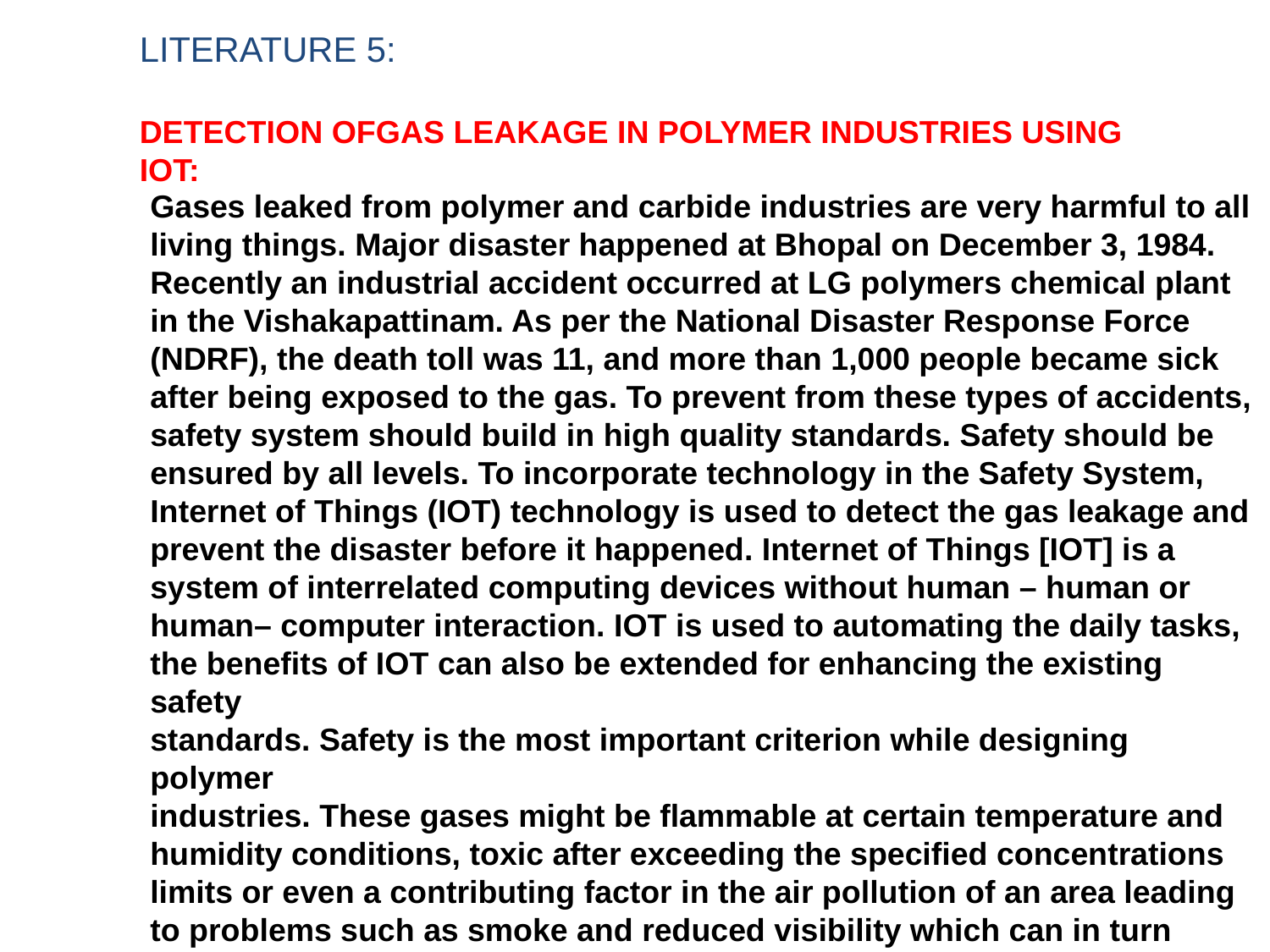

LITERATURE 5:

DETECTION OFGAS LEAKAGE IN POLYMER INDUSTRIES USING IOT:
Gases leaked from polymer and carbide industries are very harmful to all
living things. Major disaster happened at Bhopal on December 3, 1984.
Recently an industrial accident occurred at LG polymers chemical plant
in the Vishakapattinam. As per the National Disaster Response Force
(NDRF), the death toll was 11, and more than 1,000 people became sick
after being exposed to the gas. To prevent from these types of accidents,
safety system should build in high quality standards. Safety should be
ensured by all levels. To incorporate technology in the Safety System,
Internet of Things (IOT) technology is used to detect the gas leakage and
prevent the disaster before it happened. Internet of Things [IOT] is a
system of interrelated computing devices without human – human or
human– computer interaction. IOT is used to automating the daily tasks,
the benefits of IOT can also be extended for enhancing the existing safety
standards. Safety is the most important criterion while designing polymer
industries. These gases might be flammable at certain temperature and humidity conditions, toxic after exceeding the specified concentrations limits or even a contributing factor in the air pollution of an area leading to problems such as smoke and reduced visibility which can in turn cause several accidents and also have adverse effect on the health of people.